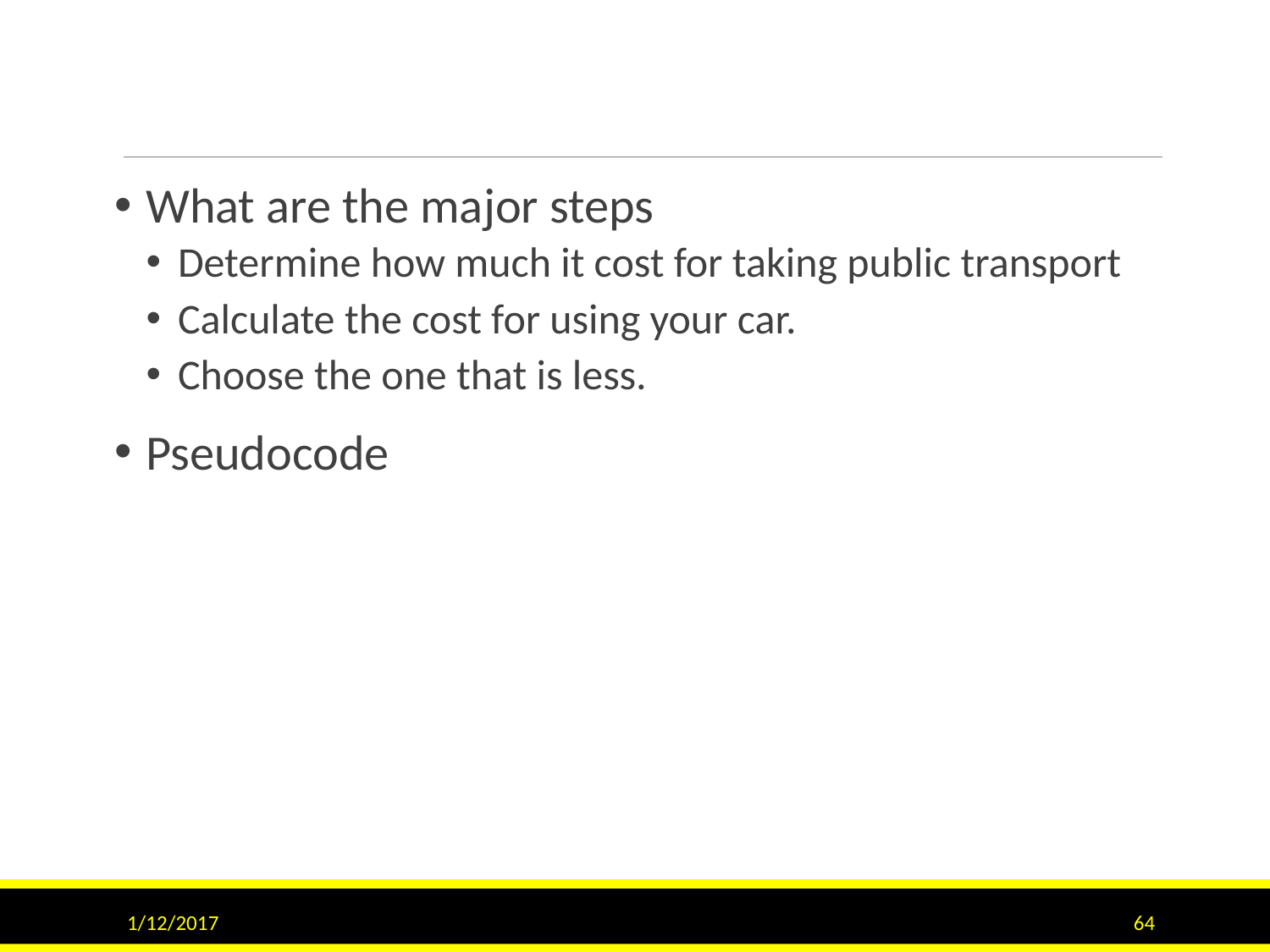

#
What are the major steps
Determine how much it cost for taking public transport
Calculate the cost for using your car.
Choose the one that is less.
Pseudocode

1/12/2017
64